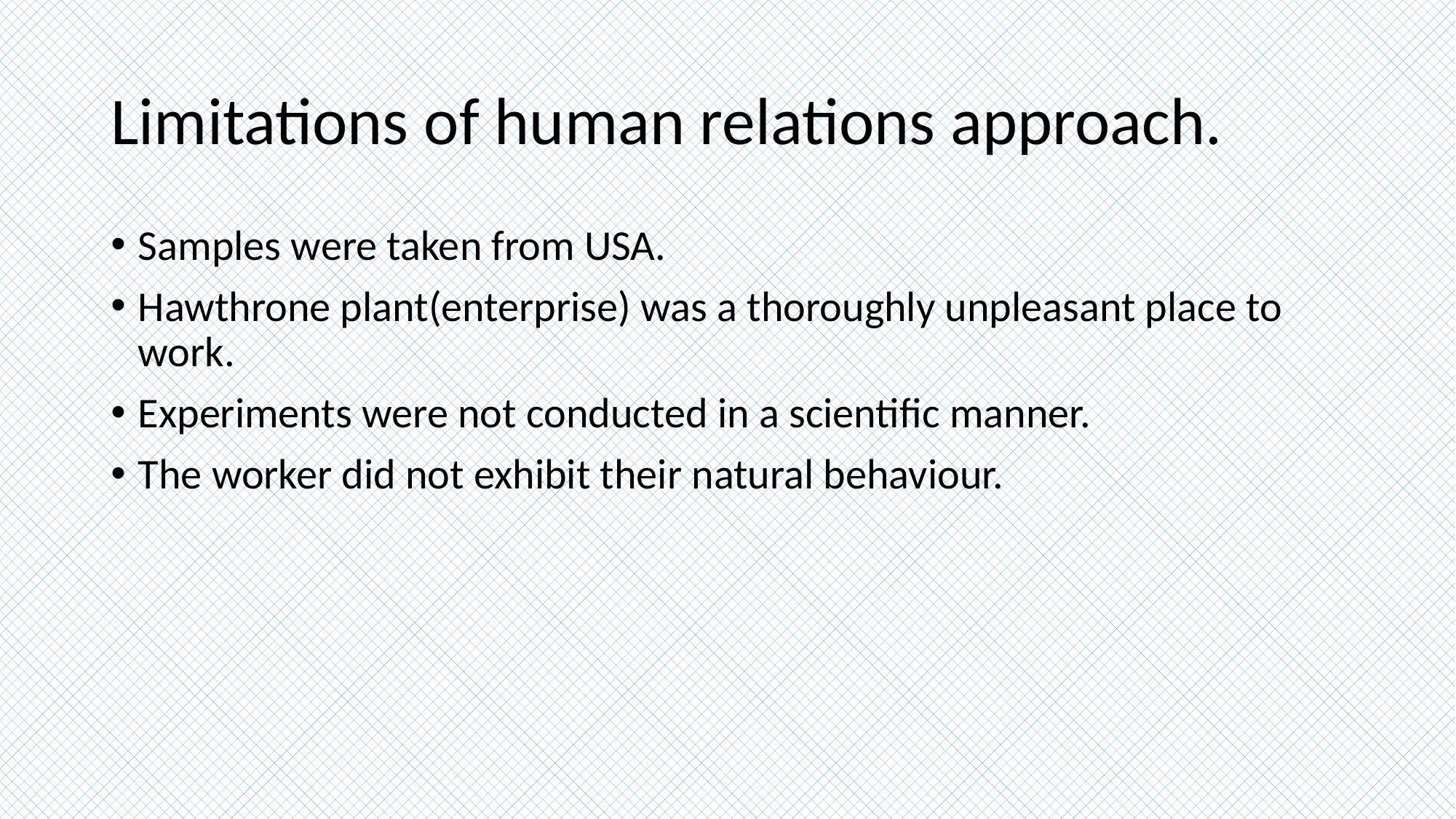

# Limitations of human relations approach.
Samples were taken from USA.
Hawthrone plant(enterprise) was a thoroughly unpleasant place to work.
Experiments were not conducted in a scientific manner.
The worker did not exhibit their natural behaviour.